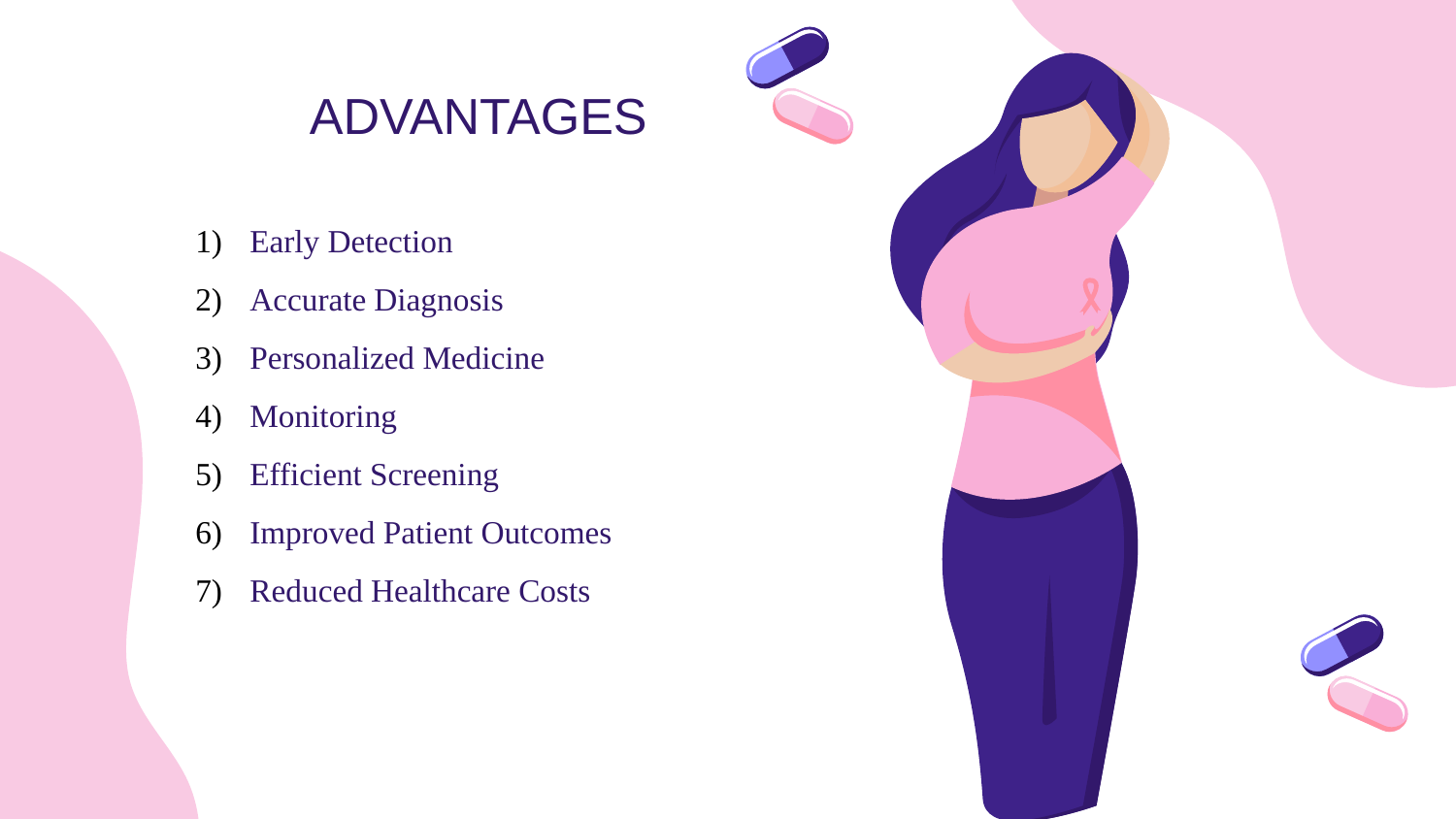

ADVANTAGES
Early Detection
Accurate Diagnosis
Personalized Medicine
Monitoring
Efficient Screening
Improved Patient Outcomes
Reduced Healthcare Costs